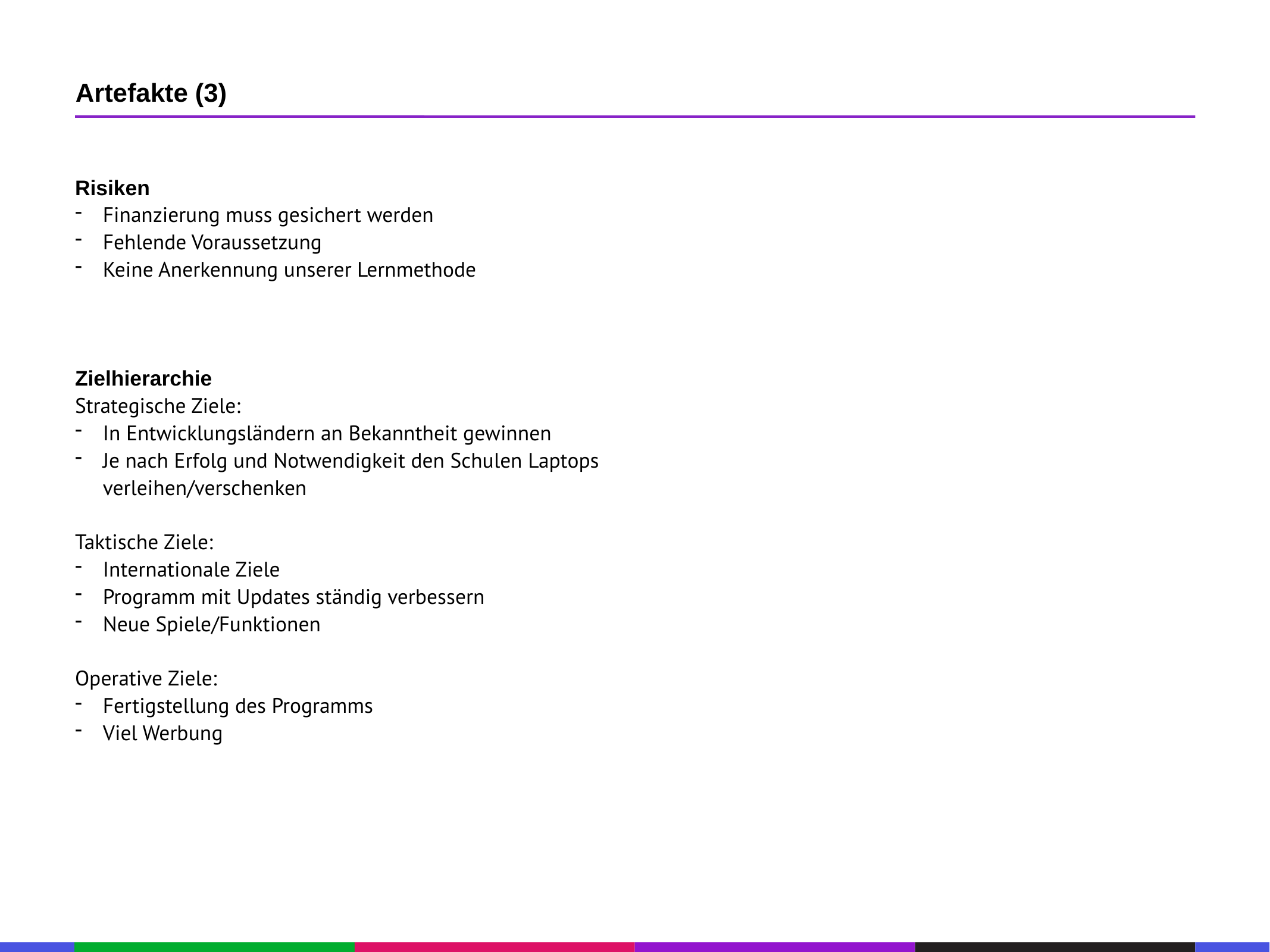

67
Artefakte (3)
53

21
Risiken
Finanzierung muss gesichert werden
Fehlende Voraussetzung
Keine Anerkennung unserer Lernmethode

Zielhierarchie
Strategische Ziele:
In Entwicklungsländern an Bekanntheit gewinnen
Je nach Erfolg und Notwendigkeit den Schulen Laptops verleihen/verschenken

Taktische Ziele:
Internationale Ziele
Programm mit Updates ständig verbessern
Neue Spiele/Funktionen

Operative Ziele:
Fertigstellung des Programms
Viel Werbung

53
21
53
21
53
21
53
21
53
21
53
21
53
21
53

133
21
133
21
133
21
133
21
133
21
133